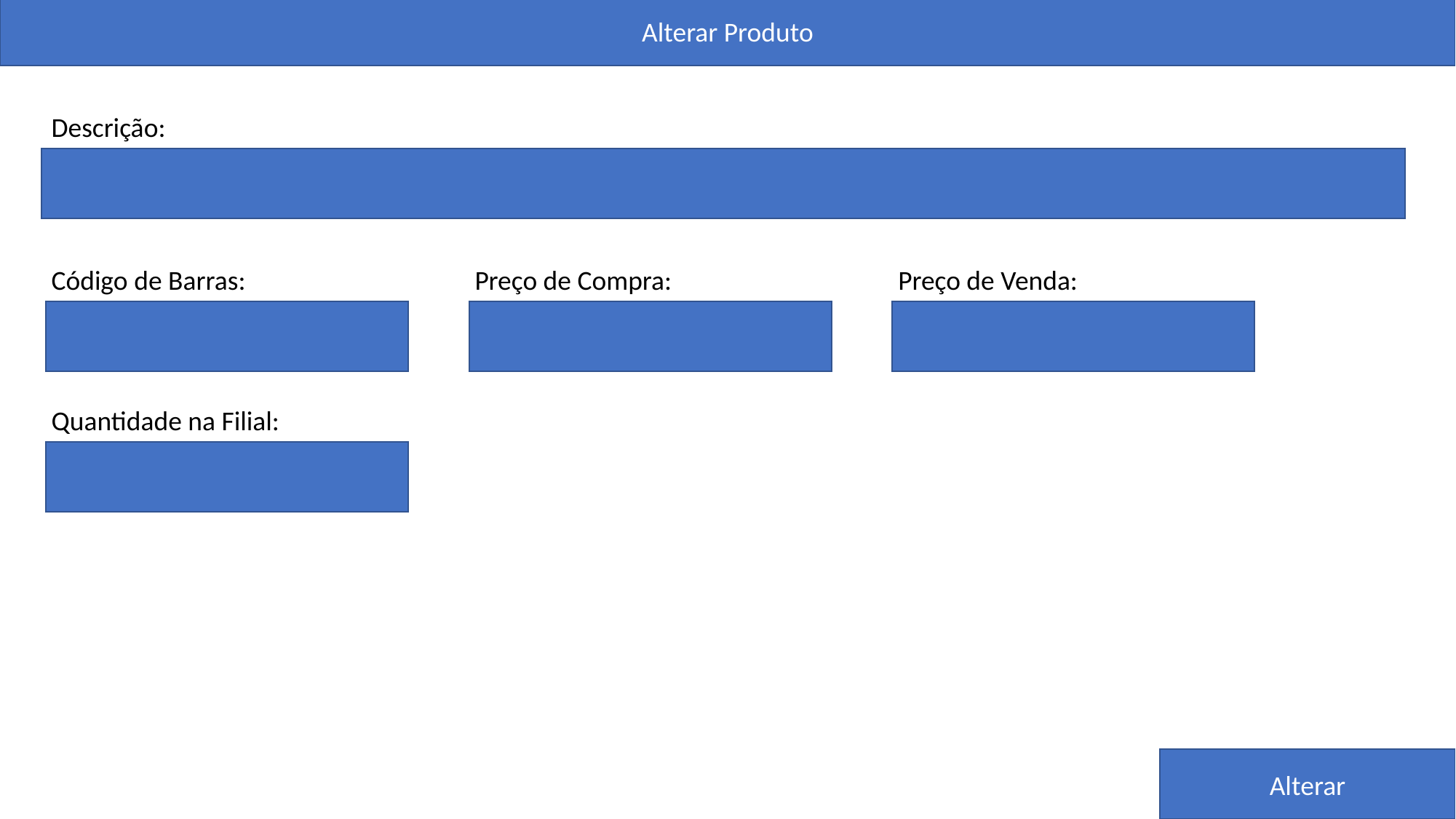

Alterar Produto
Descrição:

Código de Barras:
Preço de Compra:
Preço de Venda:

Quantidade na Filial:

Alterar